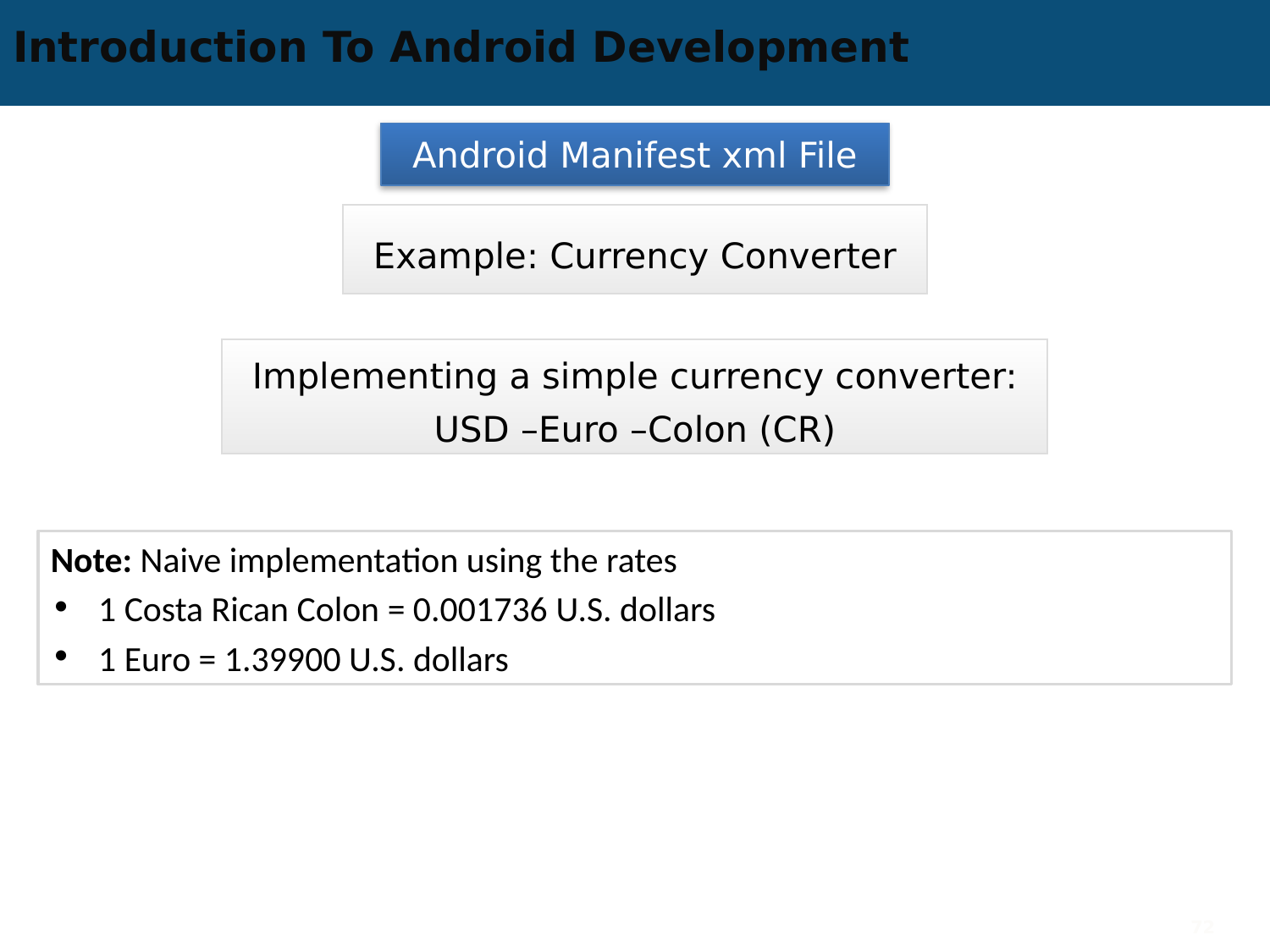

# Introduction To Android Development
Android Manifest xml File
Example: Currency Converter
Implementing a simple currency converter:
USD –Euro –Colon (CR)
Note: Naive implementation using the rates
1 Costa Rican Colon = 0.001736 U.S. dollars
1 Euro = 1.39900 U.S. dollars